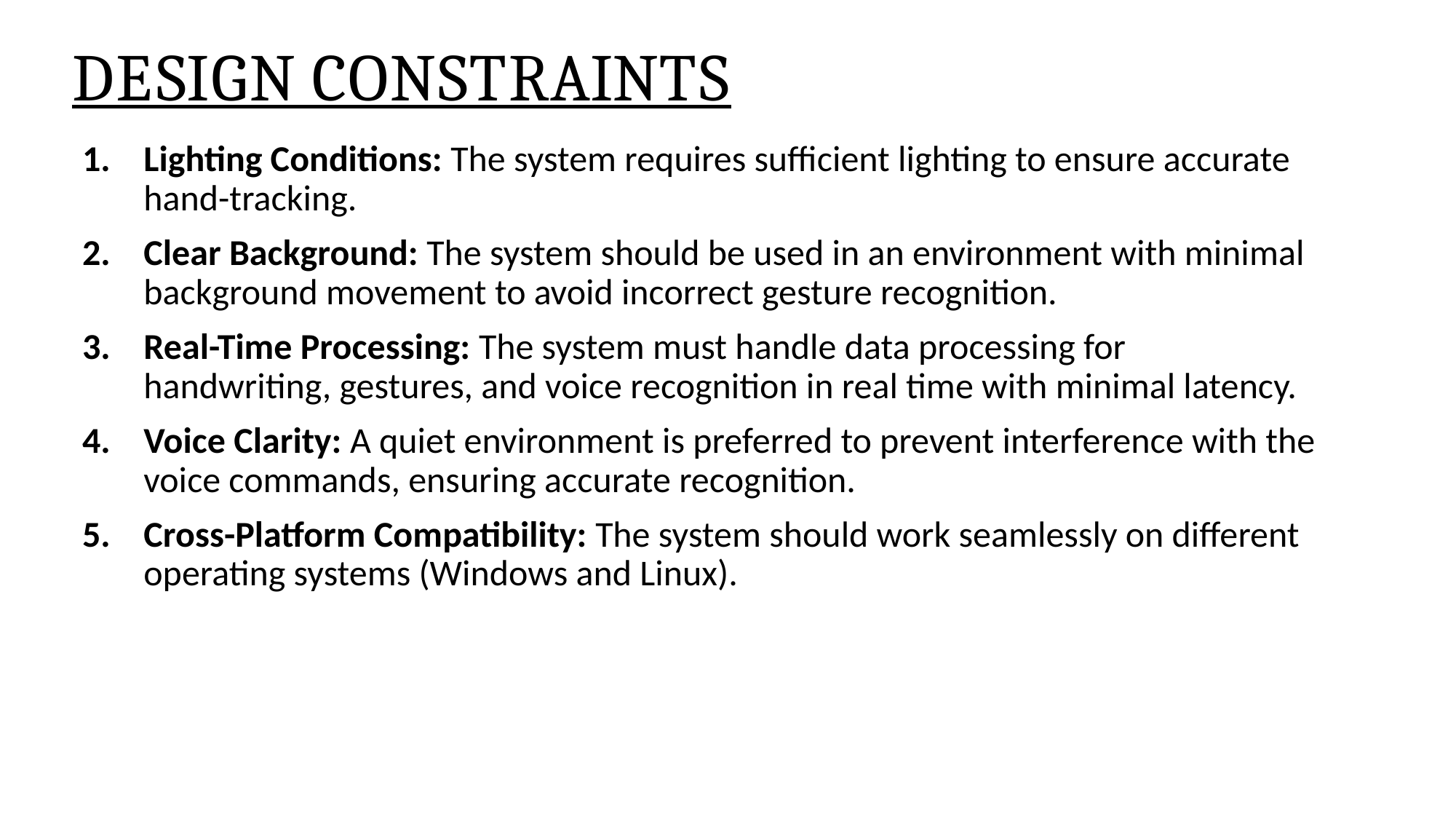

# DESIGN CONSTRAINTS
Lighting Conditions: The system requires sufficient lighting to ensure accurate hand-tracking.
Clear Background: The system should be used in an environment with minimal background movement to avoid incorrect gesture recognition.
Real-Time Processing: The system must handle data processing for handwriting, gestures, and voice recognition in real time with minimal latency.
Voice Clarity: A quiet environment is preferred to prevent interference with the voice commands, ensuring accurate recognition.
Cross-Platform Compatibility: The system should work seamlessly on different operating systems (Windows and Linux).